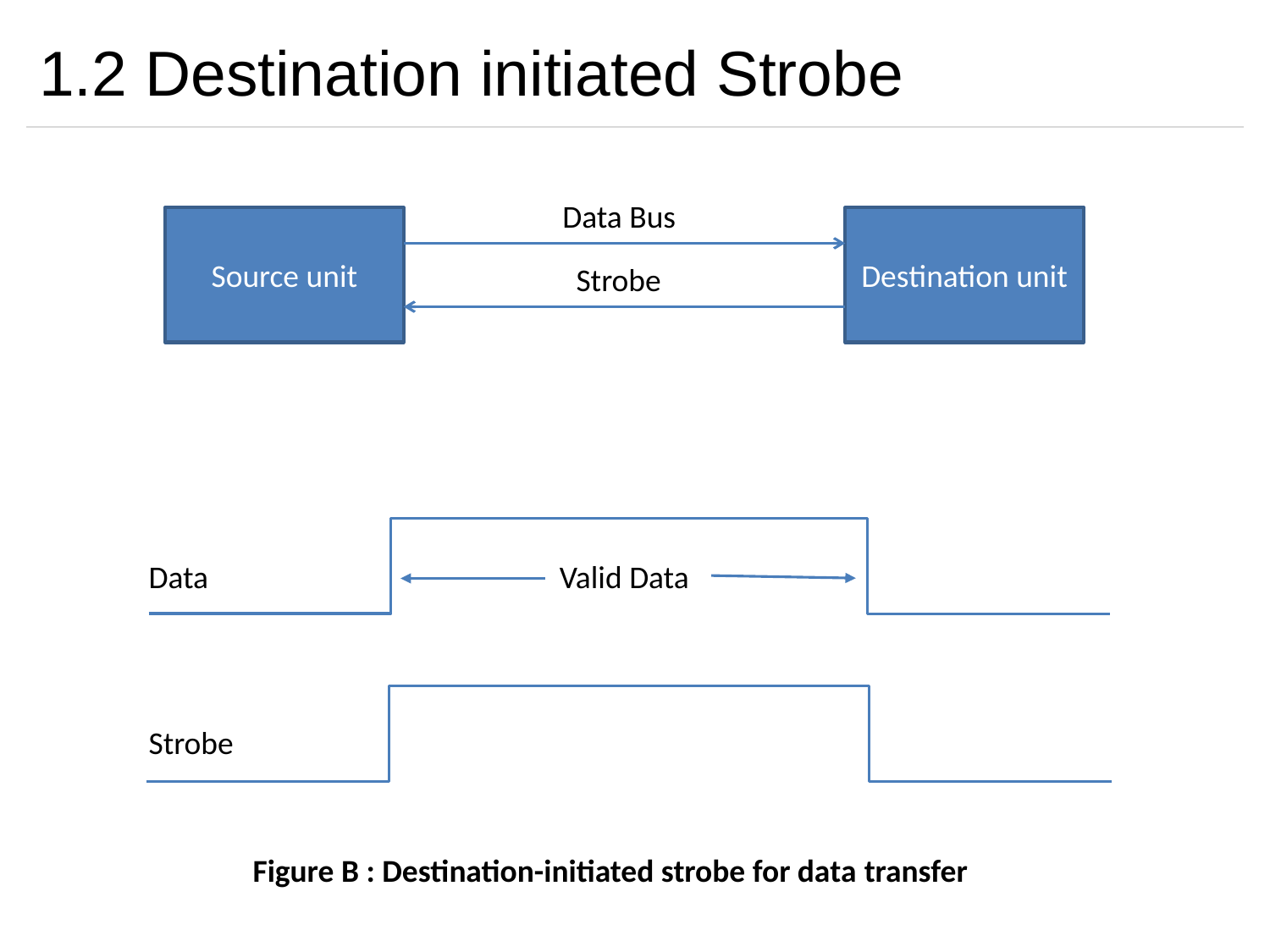

# 1.2 Destination initiated Strobe
Data Bus
Source unit
Destination unit
Strobe
Data
Valid Data
Strobe
Figure B : Destination-initiated strobe for data transfer